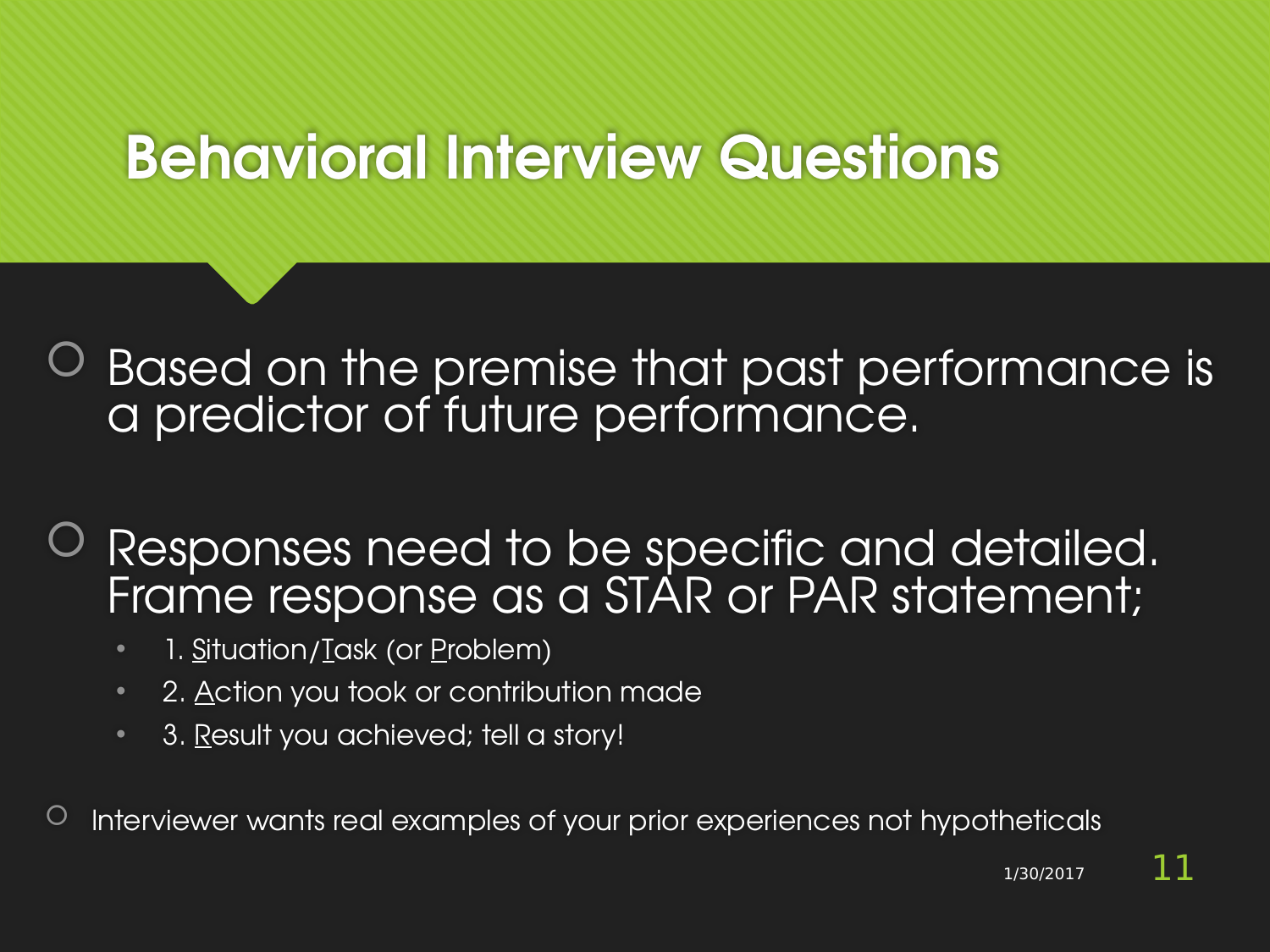

# Behavioral Interview Questions
Based on the premise that past performance is a predictor of future performance.

Responses need to be specific and detailed.  Frame response as a STAR or PAR statement;
1. Situation/Task (or Problem)
2. Action you took or contribution made
3. Result you achieved; tell a story!

Interviewer wants real examples of your prior experiences not hypotheticals

11
1/30/2017